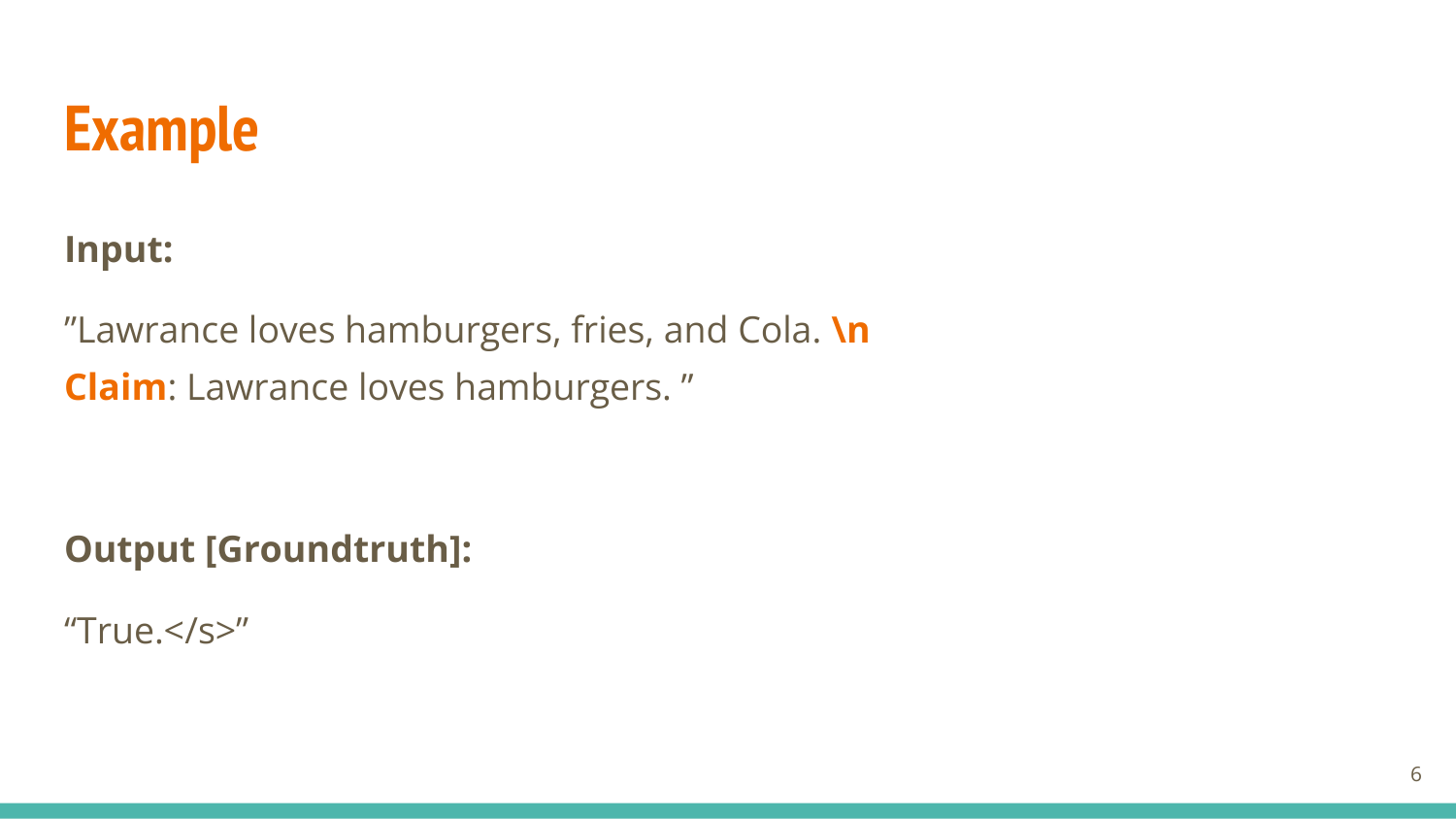

# Example
Input:
”Lawrance loves hamburgers, fries, and Cola. \n
Claim: Lawrance loves hamburgers. ”

Output [Groundtruth]:
“True.</s>”
6